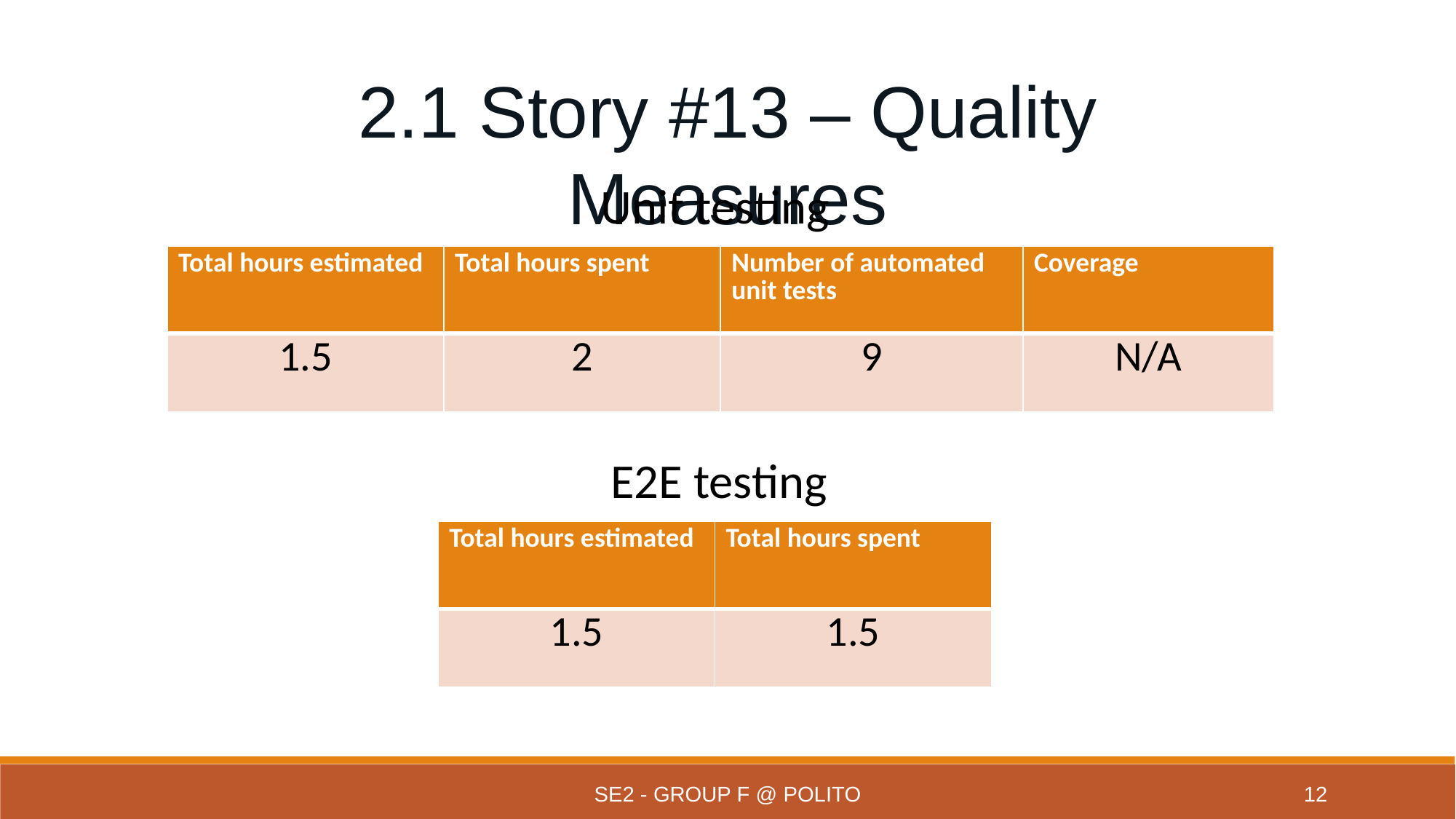

2.1 Story #13 – Quality Measures
Unit testing

| Total hours estimated | Total hours spent | Number of automated unit tests | Coverage |
| --- | --- | --- | --- |
| 1.5 | 2 | 9 | N/A |
E2E testing
| Total hours estimated | Total hours spent |
| --- | --- |
| 1.5 | 1.5 |
SE2 - Group F @ PoliTo
12